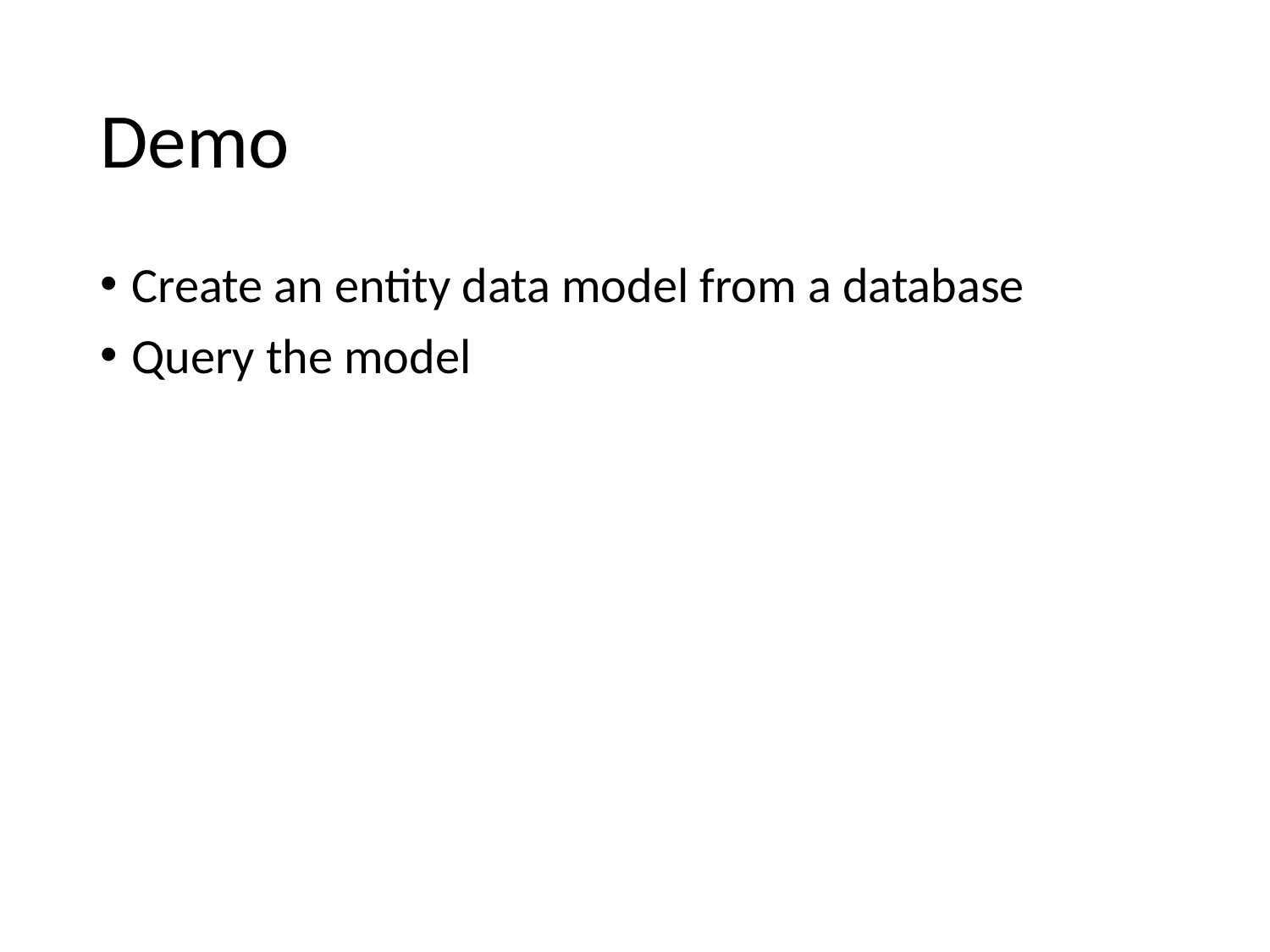

# Demo
Create an entity data model from a database
Query the model